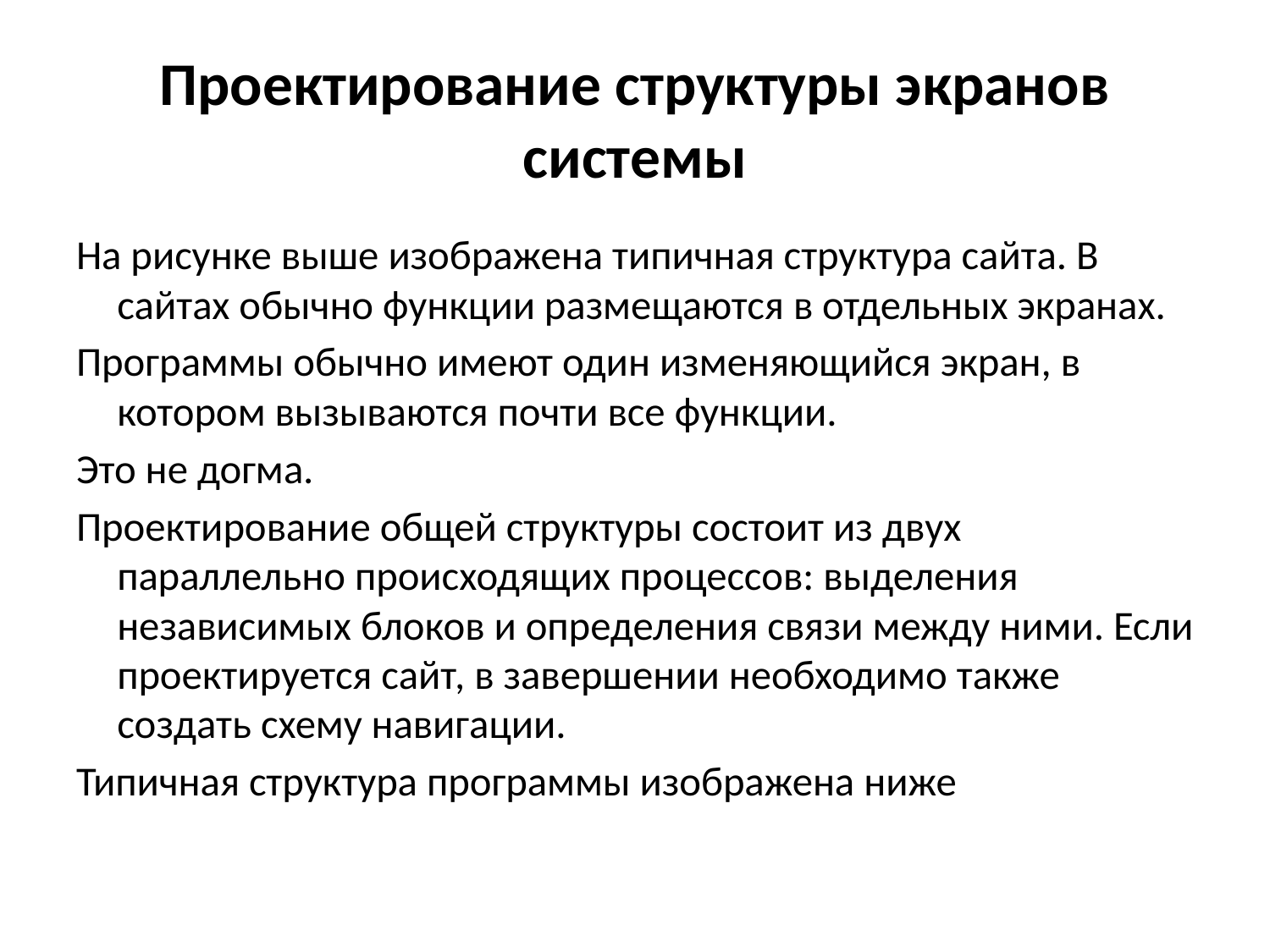

# Проектирование структуры экранов системы
На рисунке выше изображена типичная структура сайта. В сайтах обычно функции размещаются в отдельных экранах.
Программы обычно имеют один изменяющийся экран, в котором вызываются почти все функции.
Это не догма.
Проектирование общей структуры состоит из двух параллельно происходящих процессов: выделения независимых блоков и определения связи между ними. Если проектируется сайт, в завершении необходимо также создать схему навигации.
Типичная структура программы изображена ниже